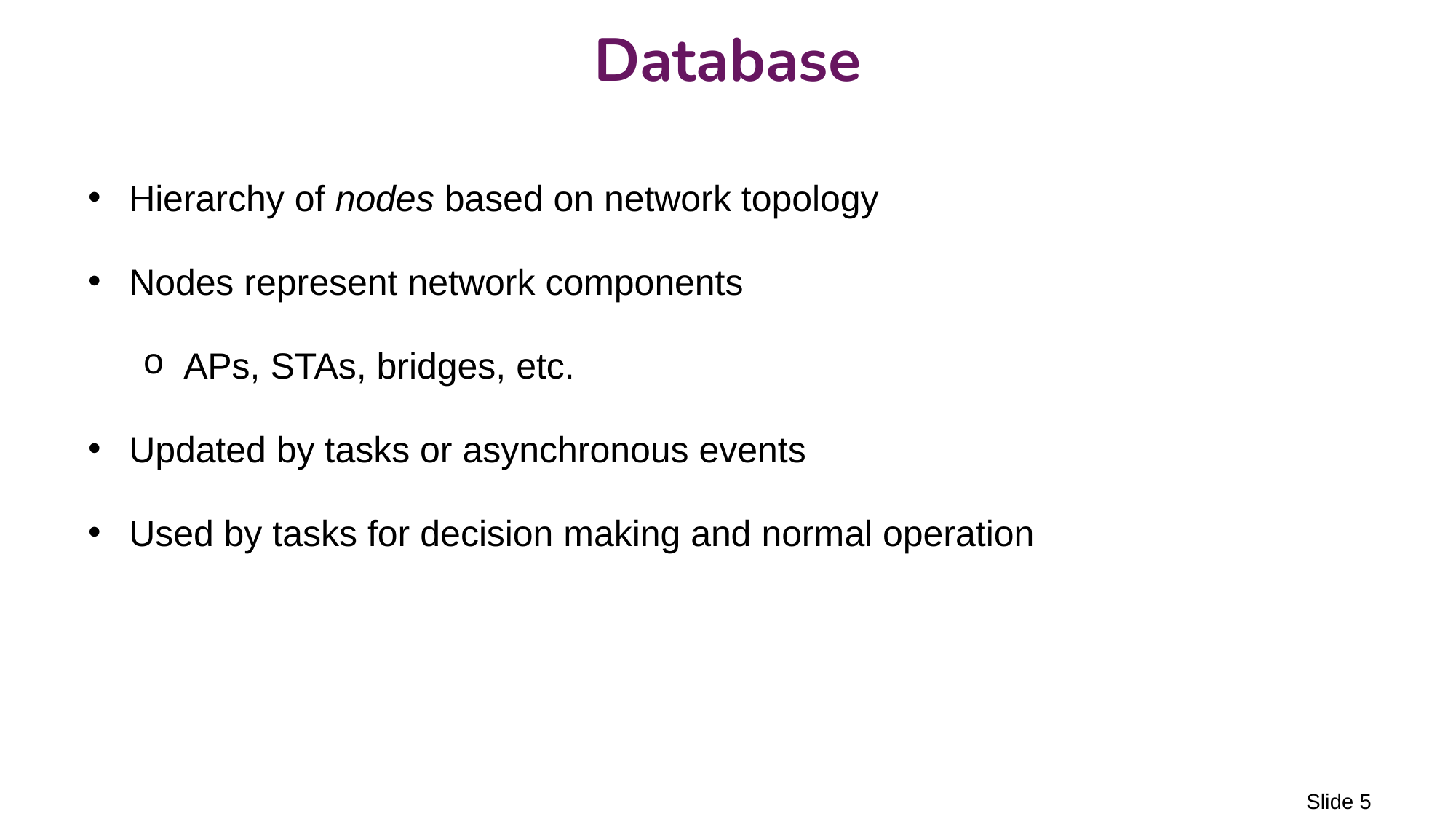

# Database
Hierarchy of nodes based on network topology
Nodes represent network components
APs, STAs, bridges, etc.
Updated by tasks or asynchronous events
Used by tasks for decision making and normal operation
Slide 5